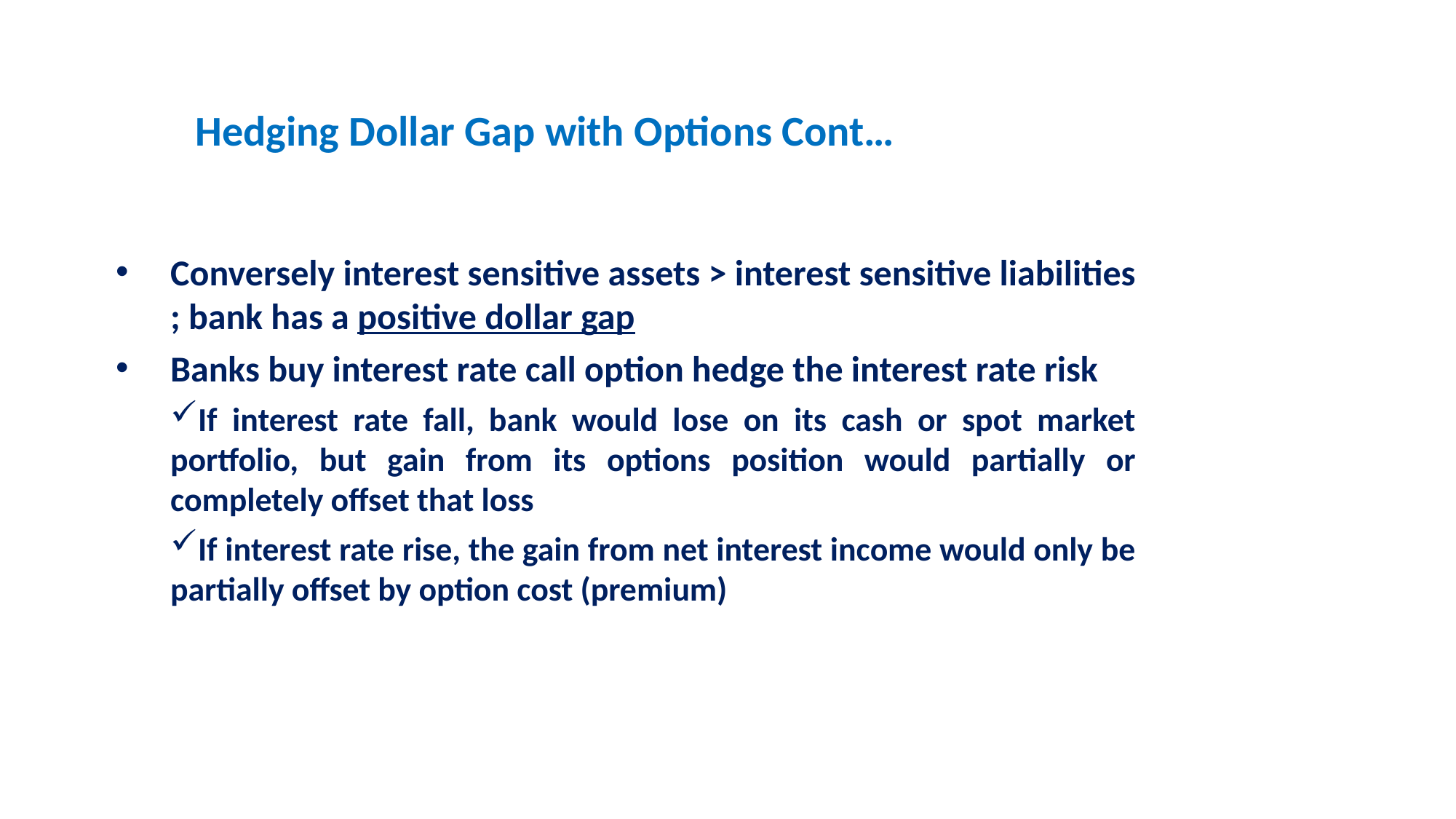

# Hedging Dollar Gap with Options Cont…
Conversely interest sensitive assets > interest sensitive liabilities ; bank has a positive dollar gap
Banks buy interest rate call option hedge the interest rate risk
If interest rate fall, bank would lose on its cash or spot market portfolio, but gain from its options position would partially or completely offset that loss
If interest rate rise, the gain from net interest income would only be partially offset by option cost (premium)